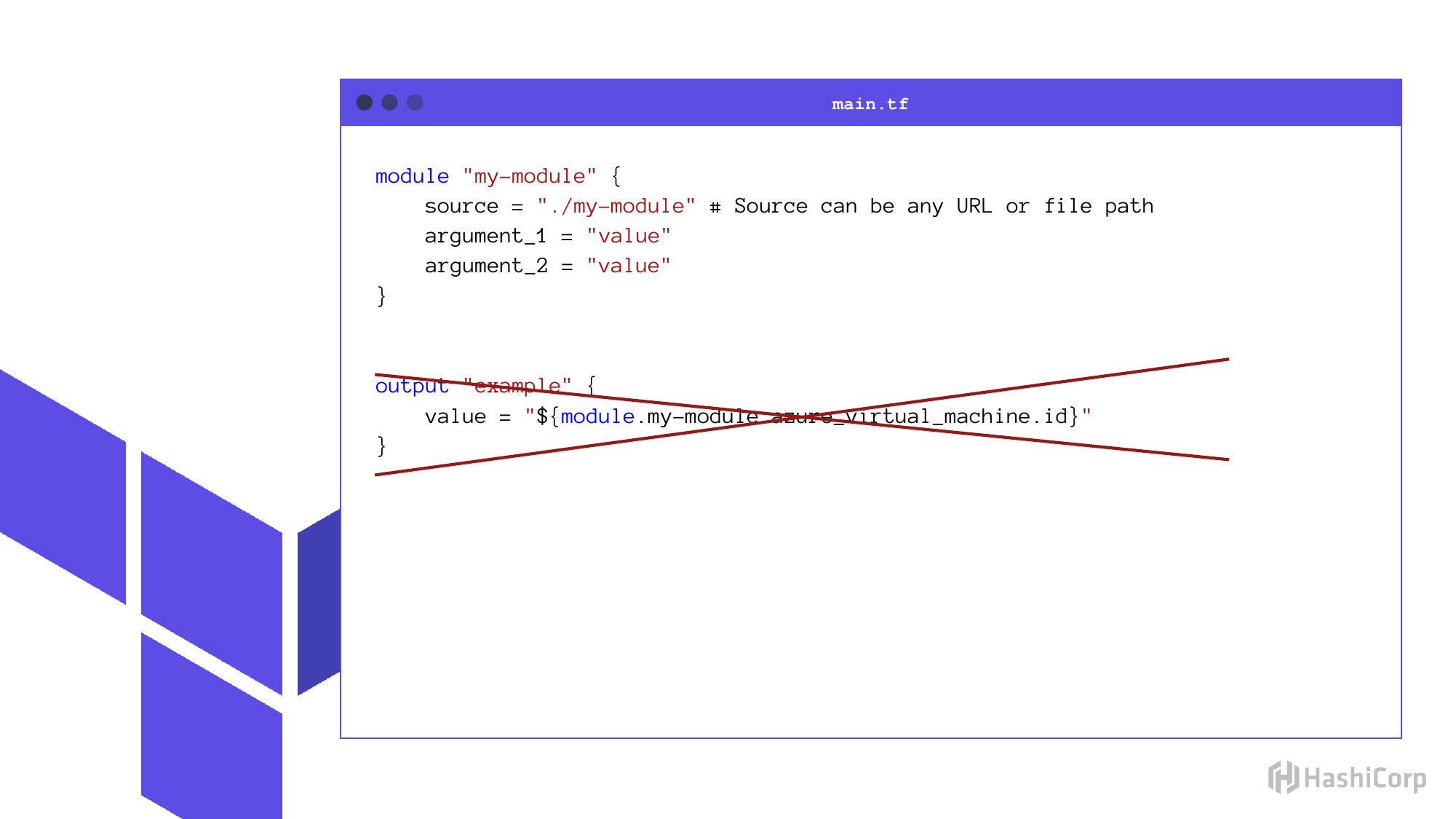

main.tf
module "my-module" {
    source = "./my-module" # Source can be any URL or file path
    argument_1 = "value"
    argument_2 = "value"
}
output "example" {
    value = "${module.my-module.azure_virtual_machine.id}"
}